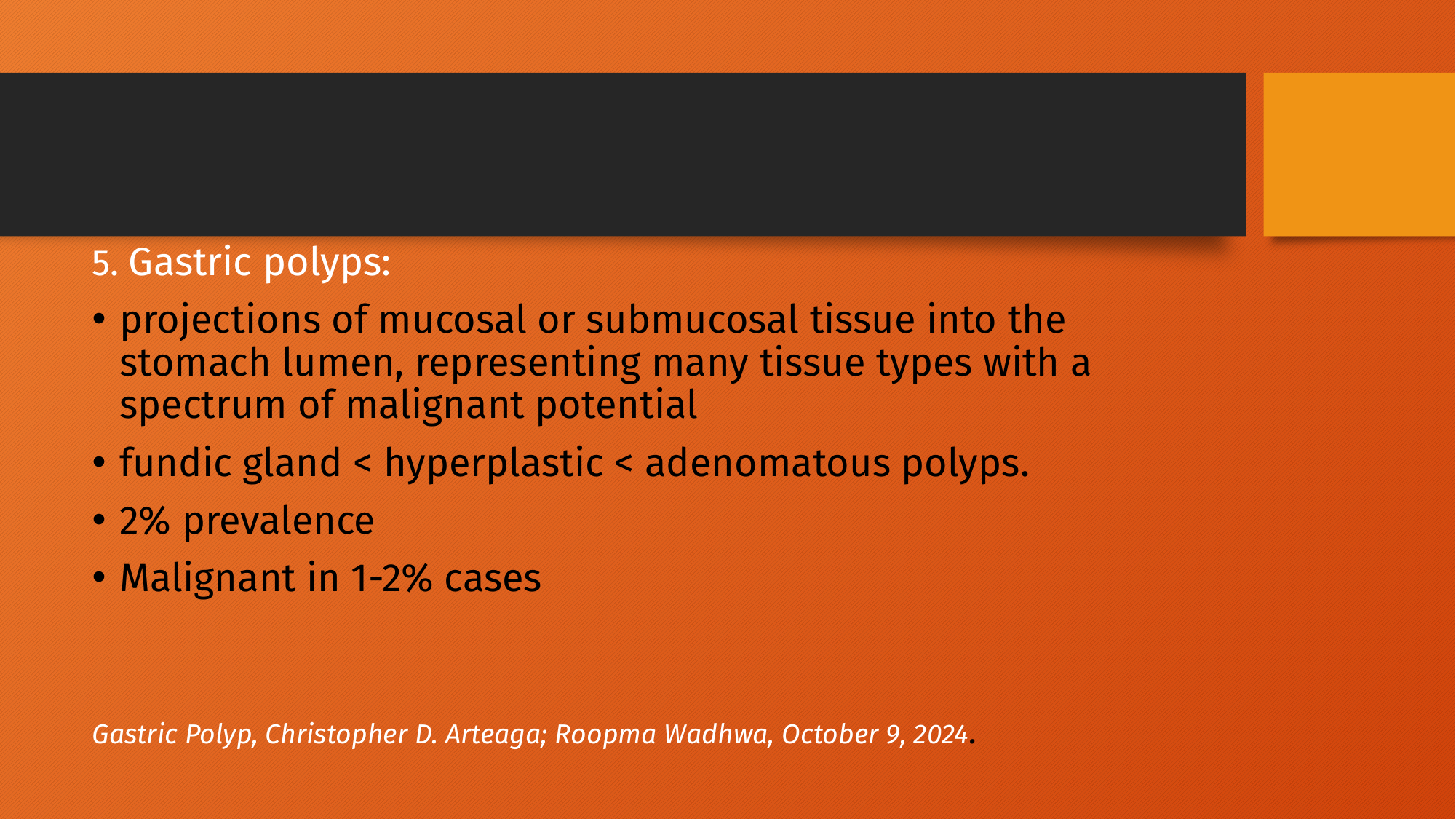

5. Gastric polyps:
projections of mucosal or submucosal tissue into the stomach lumen, representing many tissue types with a spectrum of malignant potential
fundic gland < hyperplastic < adenomatous polyps.
2% prevalence
Malignant in 1-2% cases

Gastric Polyp, Christopher D. Arteaga; Roopma Wadhwa, October 9, 2024.